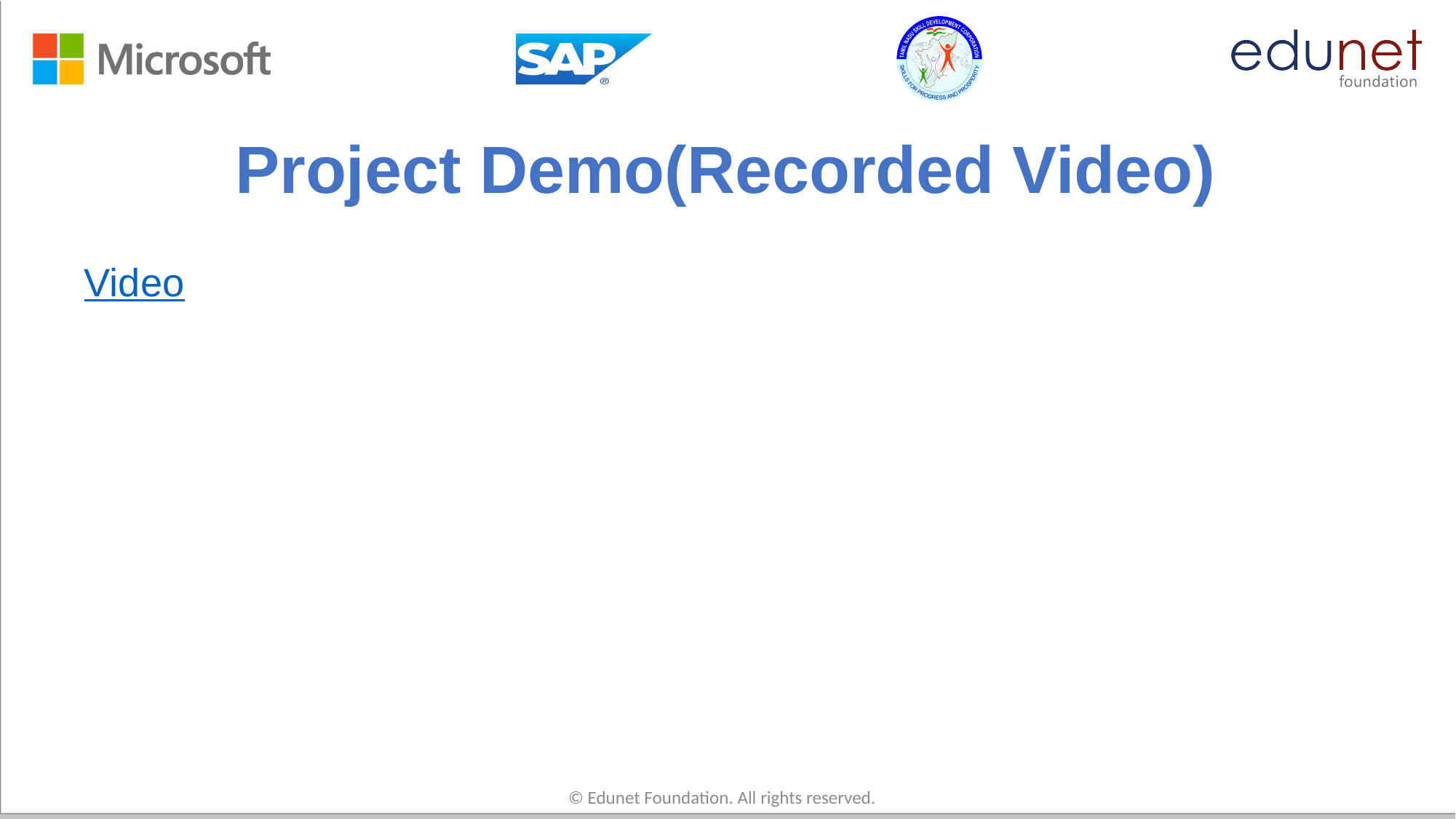

# Project Demo(Recorded Video)
Video
© Edunet Foundation. All rights reserved.